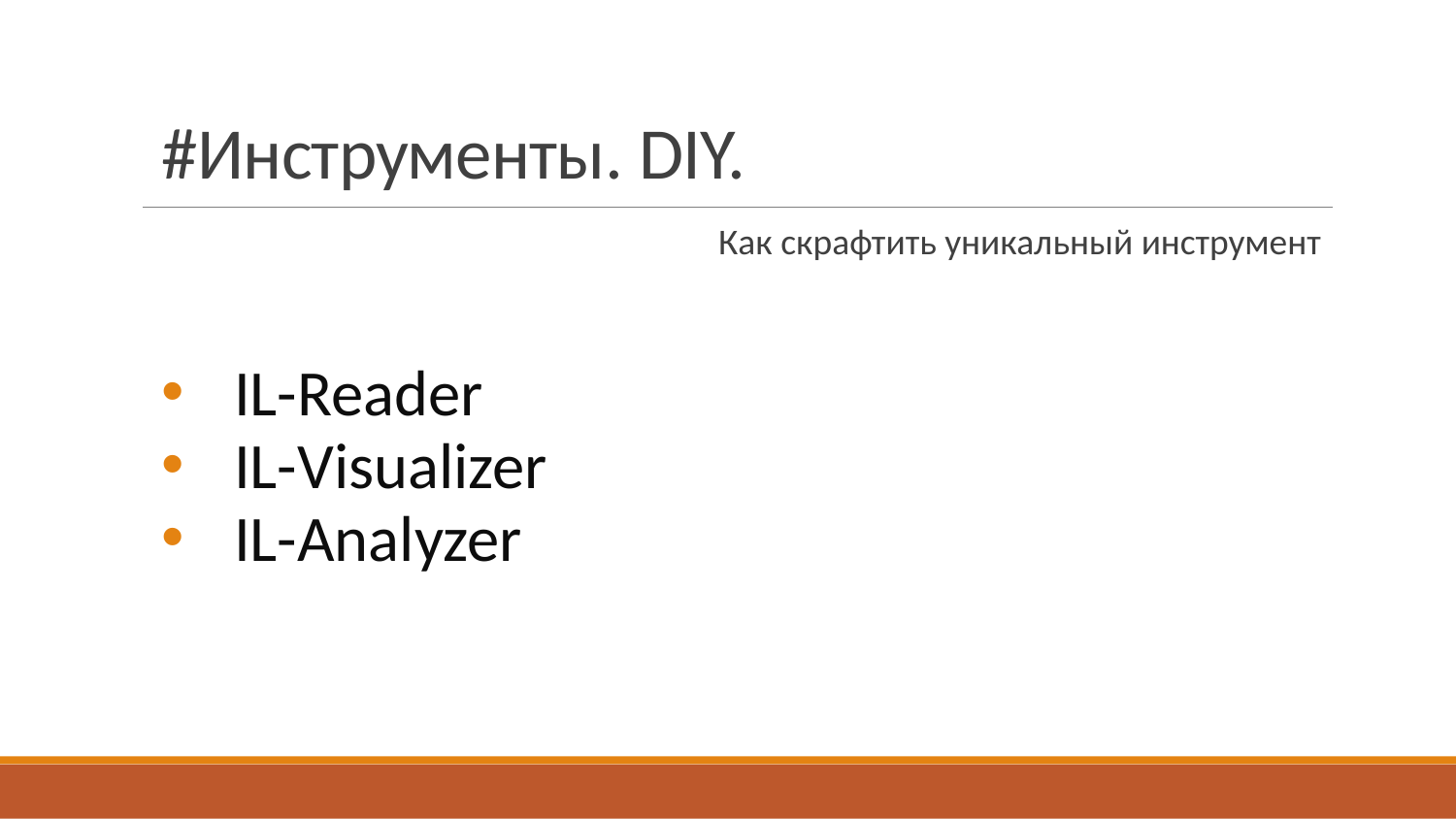

# #Инструменты. DIY.
Как скрафтить уникальный инструмент
IL-Reader
IL-Visualizer
IL-Analyzer